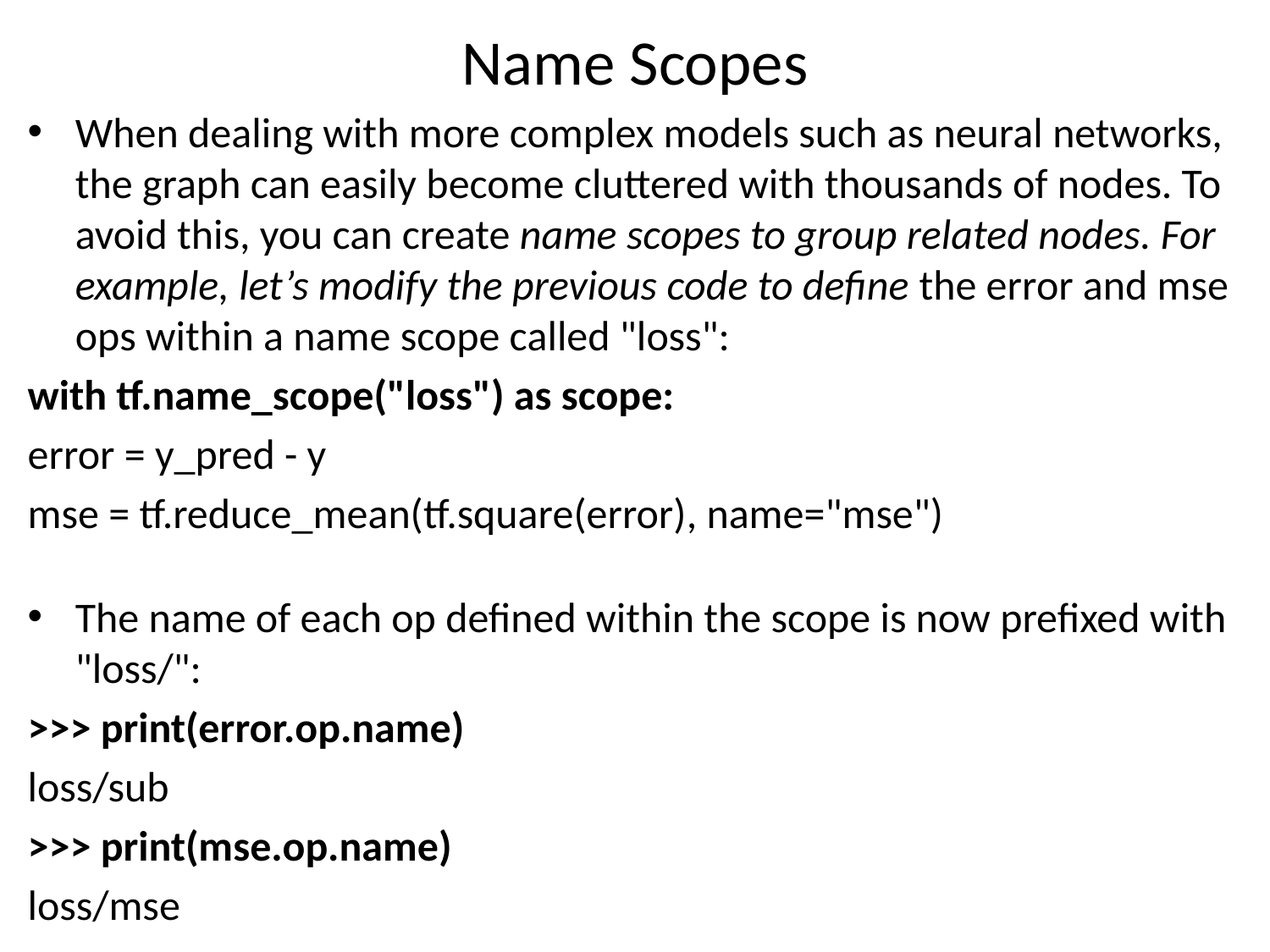

# Name Scopes
When dealing with more complex models such as neural networks, the graph can easily become cluttered with thousands of nodes. To avoid this, you can create name scopes to group related nodes. For example, let’s modify the previous code to define the error and mse ops within a name scope called "loss":
with tf.name_scope("loss") as scope:
error = y_pred - y
mse = tf.reduce_mean(tf.square(error), name="mse")

The name of each op defined within the scope is now prefixed with "loss/":
>>> print(error.op.name)
loss/sub
>>> print(mse.op.name)
loss/mse